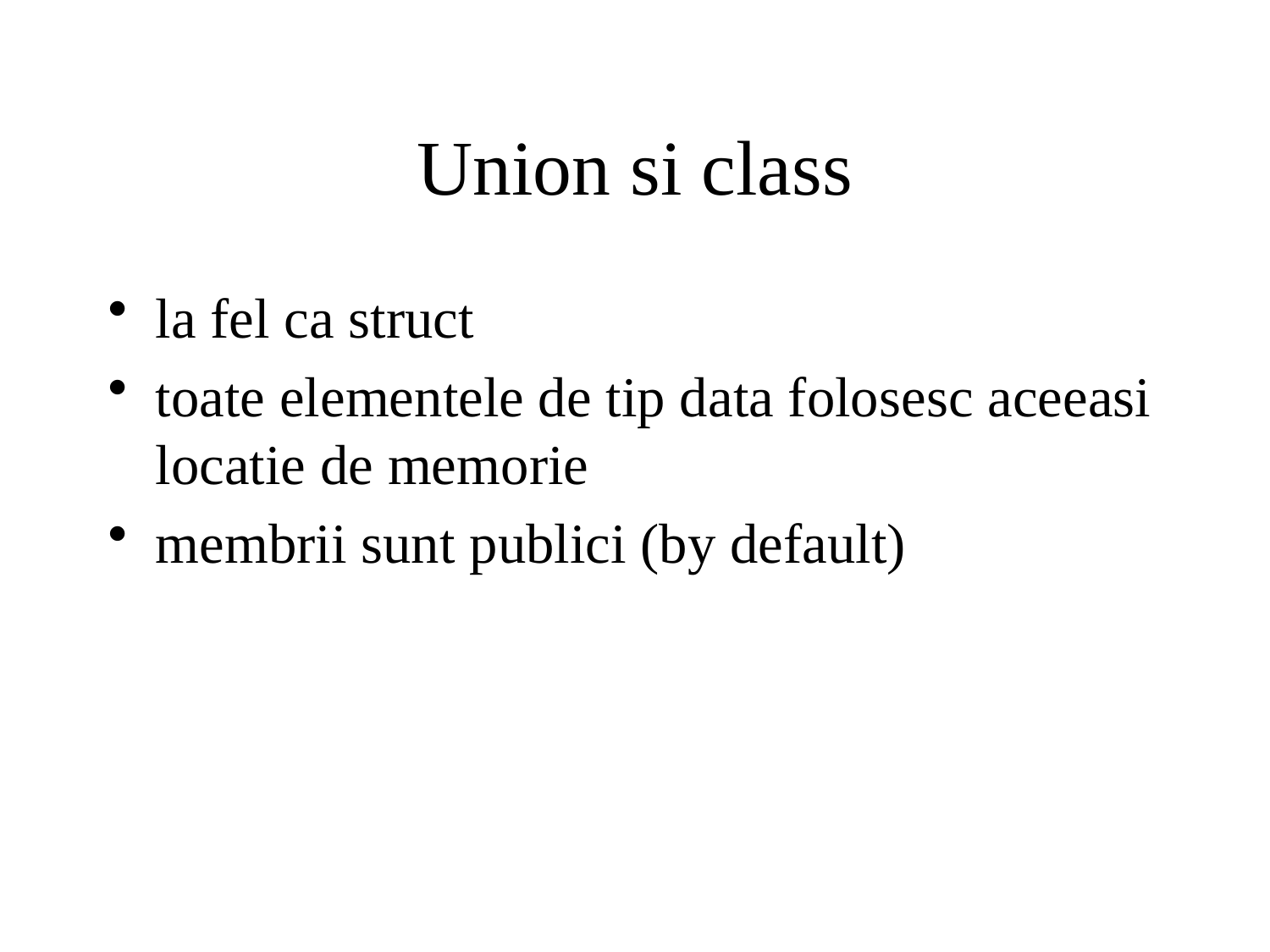

# Union si class
la fel ca struct
toate elementele de tip data folosesc aceeasi locatie de memorie
membrii sunt publici (by default)